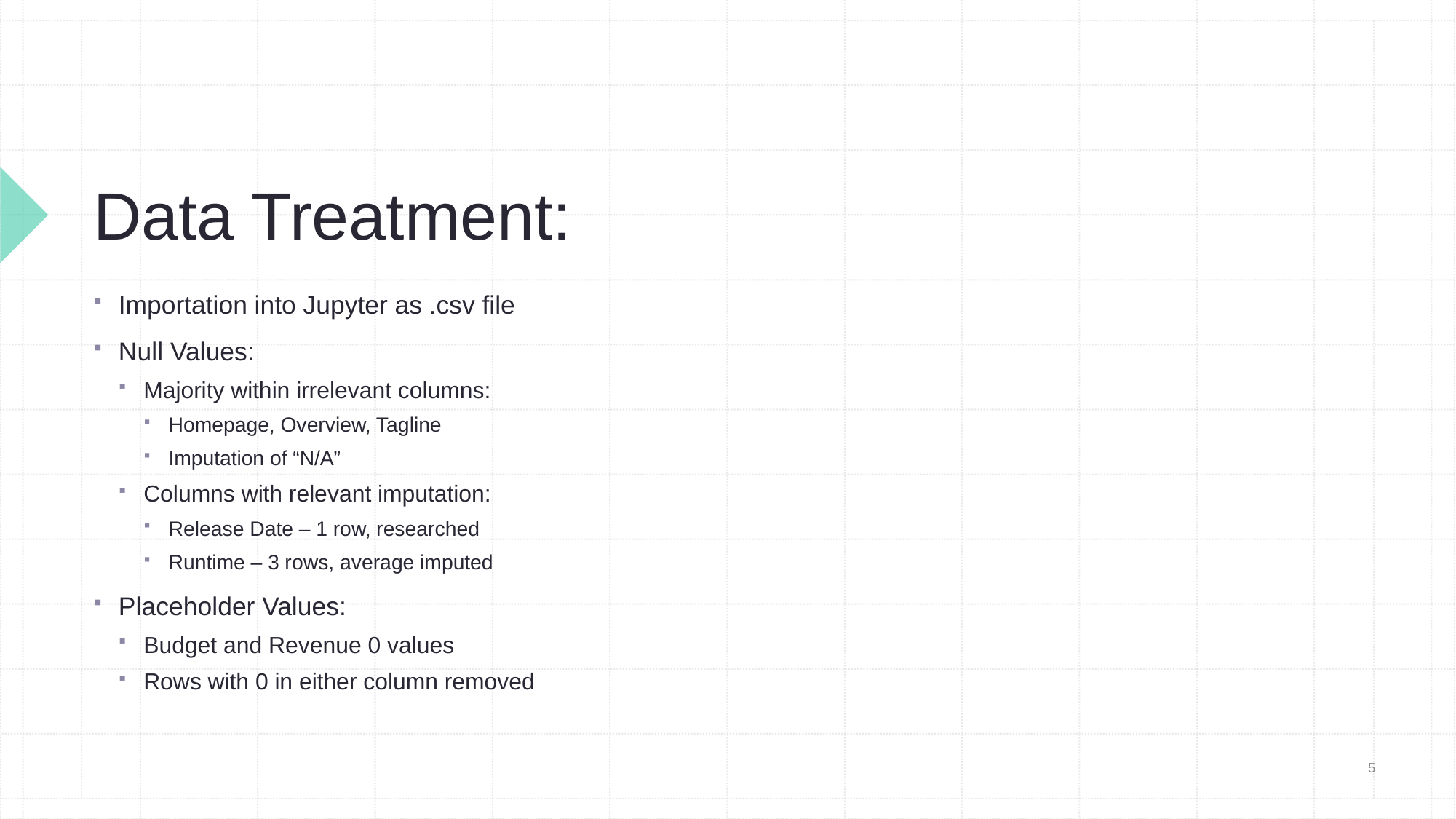

# Data Treatment:
Importation into Jupyter as .csv file
Null Values:
Majority within irrelevant columns:
Homepage, Overview, Tagline
Imputation of “N/A”
Columns with relevant imputation:
Release Date – 1 row, researched
Runtime – 3 rows, average imputed
Placeholder Values:
Budget and Revenue 0 values
Rows with 0 in either column removed
5